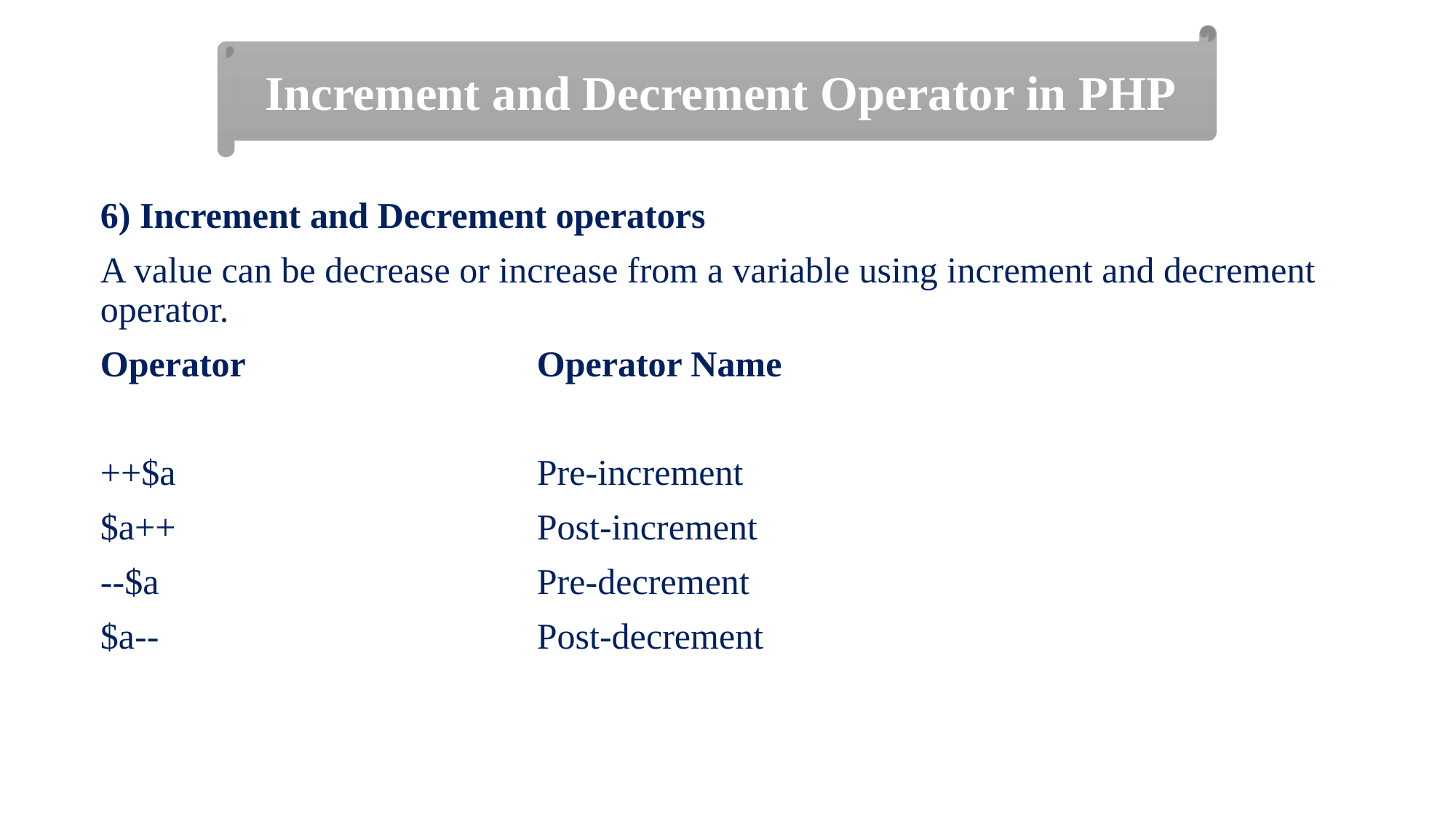

Increment and Decrement Operator in PHP
6) Increment and Decrement operators
A value can be decrease or increase from a variable using increment and decrement operator.
Operator 			Operator Name

++$a				Pre-increment
$a++				Post-increment
--$a				Pre-decrement
$a--				Post-decrement